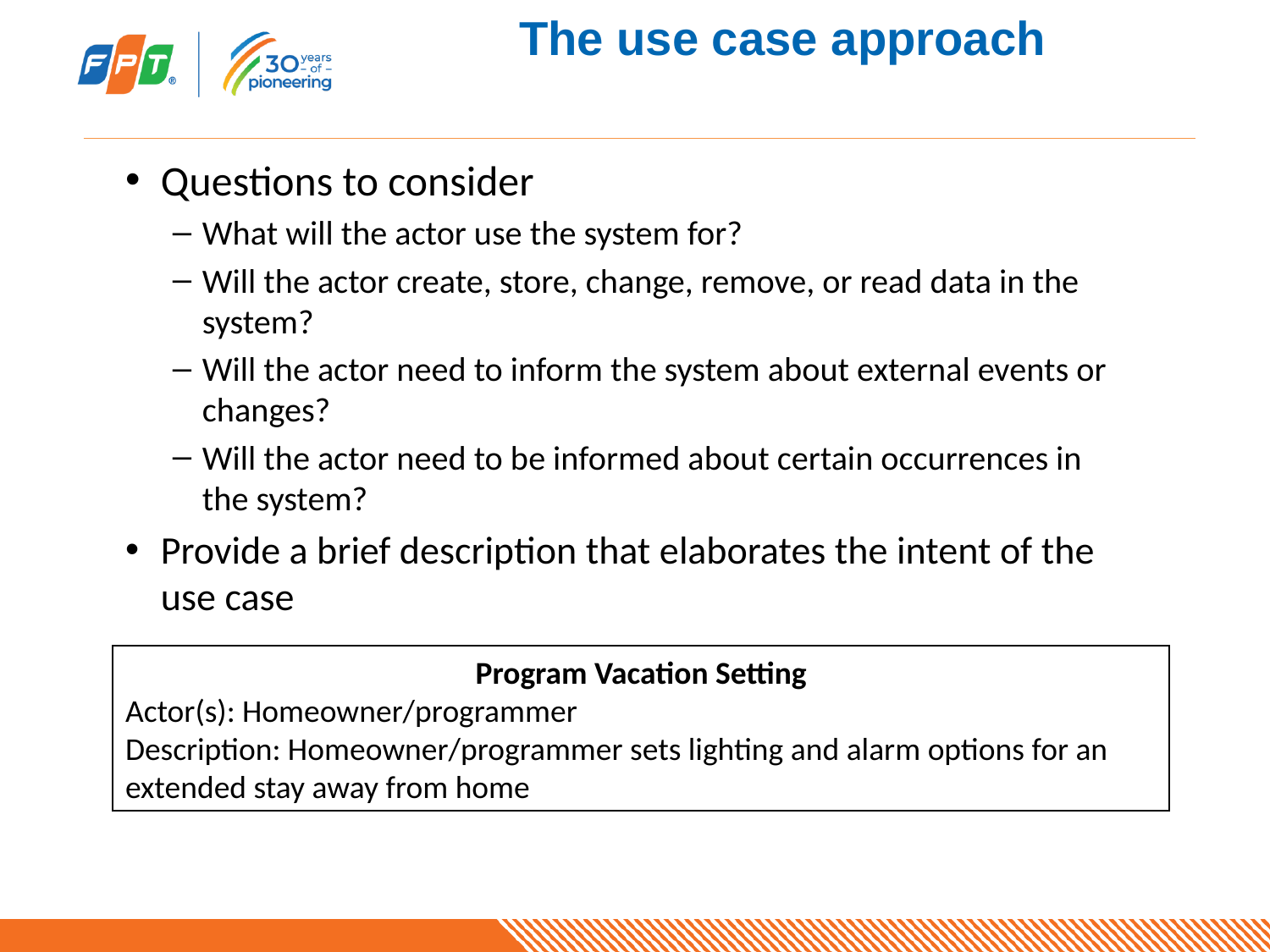

# The use case approach
Questions to consider
What will the actor use the system for?
Will the actor create, store, change, remove, or read data in the system?
Will the actor need to inform the system about external events or changes?
Will the actor need to be informed about certain occurrences in the system?
Provide a brief description that elaborates the intent of the use case
Program Vacation Setting
Actor(s): Homeowner/programmer
Description: Homeowner/programmer sets lighting and alarm options for an extended stay away from home